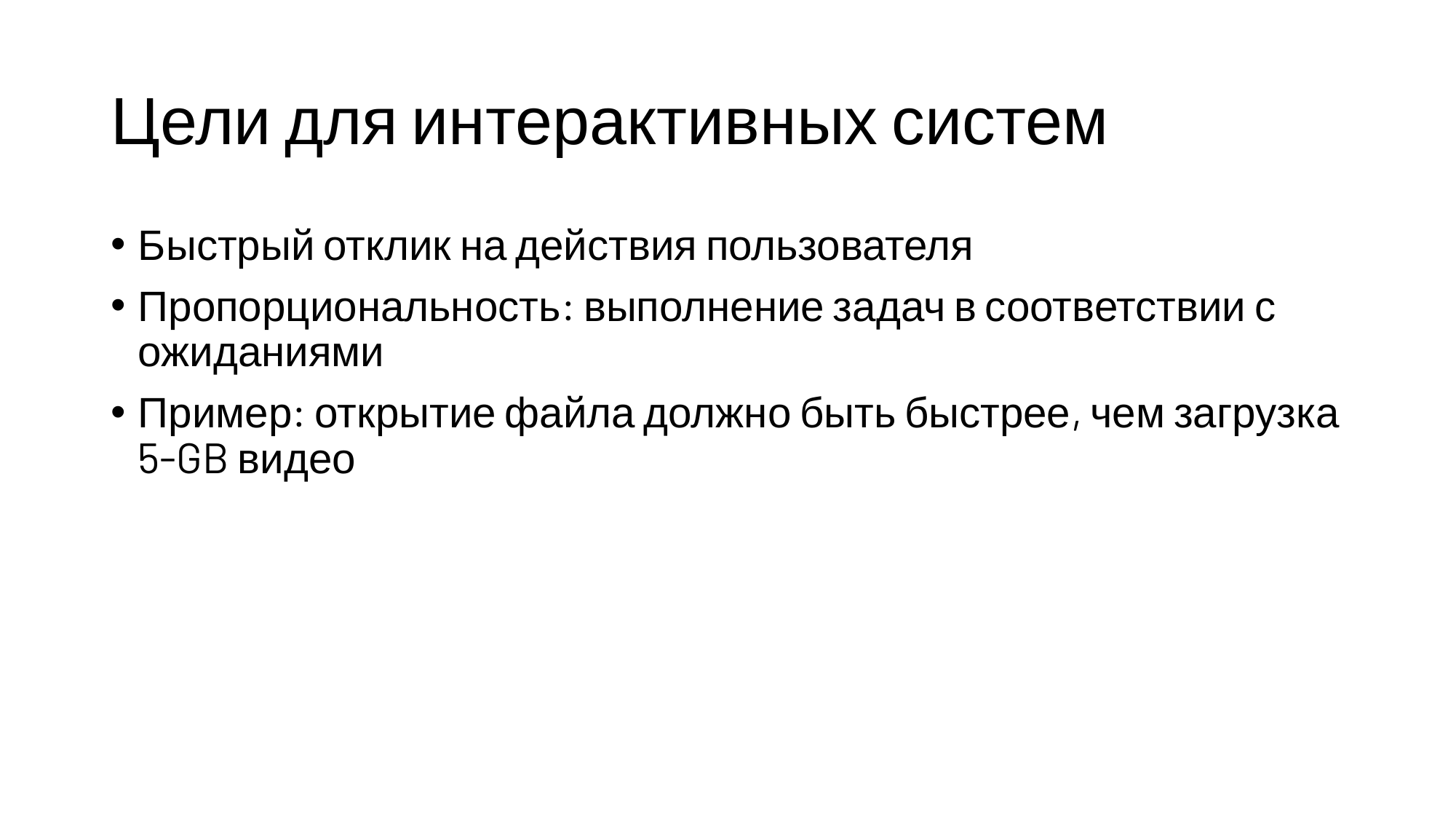

# Цели для интерактивных систем
Быстрый отклик на действия пользователя
Пропорциональность: выполнение задач в соответствии с ожиданиями
Пример: открытие файла должно быть быстрее, чем загрузка 5-GB видео